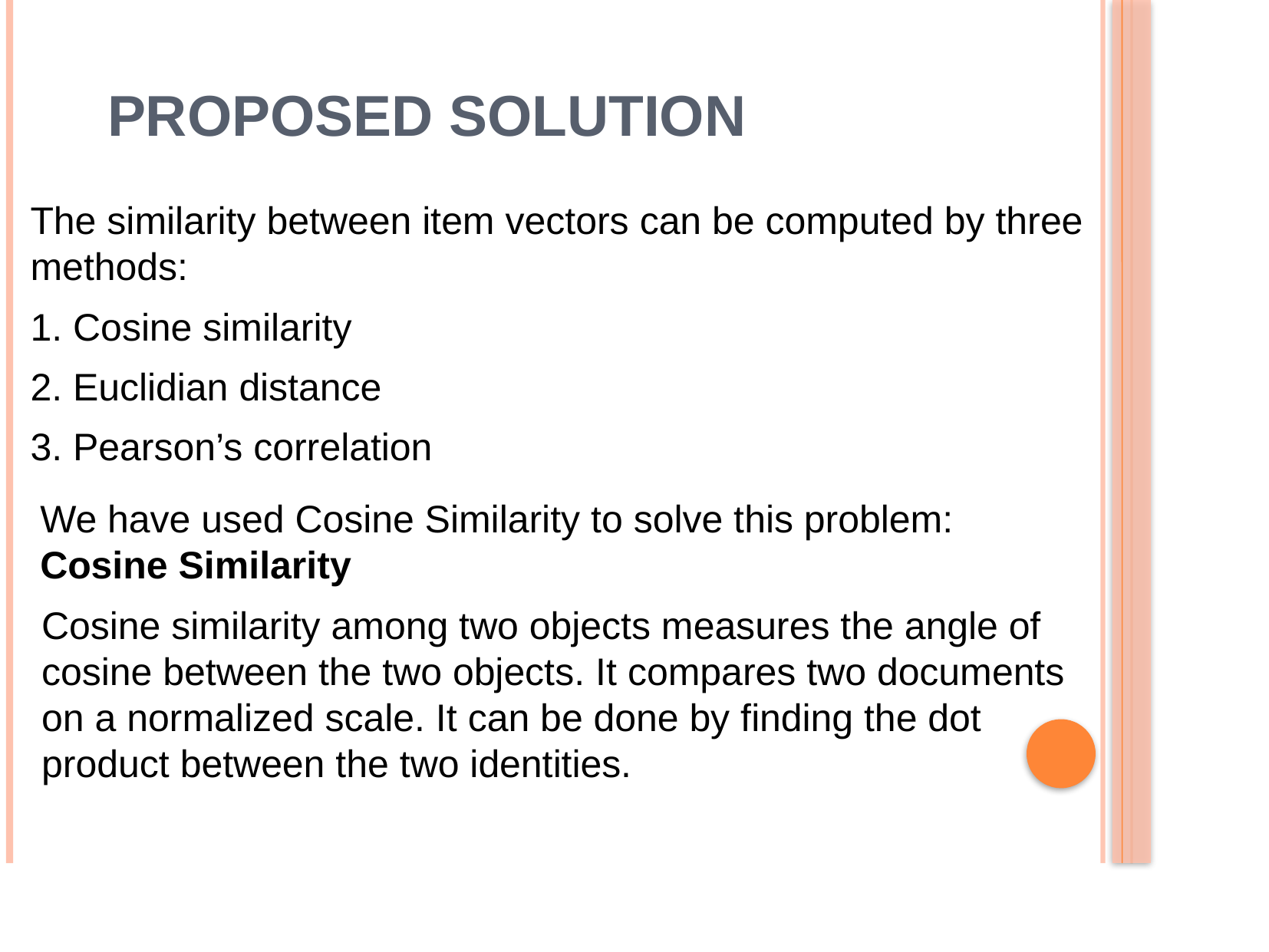

Proposed Solution
The similarity between item vectors can be computed by three methods:
1. Cosine similarity
2. Euclidian distance
3. Pearson’s correlation
We have used Cosine Similarity to solve this problem:
Cosine Similarity
Cosine similarity among two objects measures the angle of cosine between the two objects. It compares two documents on a normalized scale. It can be done by finding the dot product between the two identities.